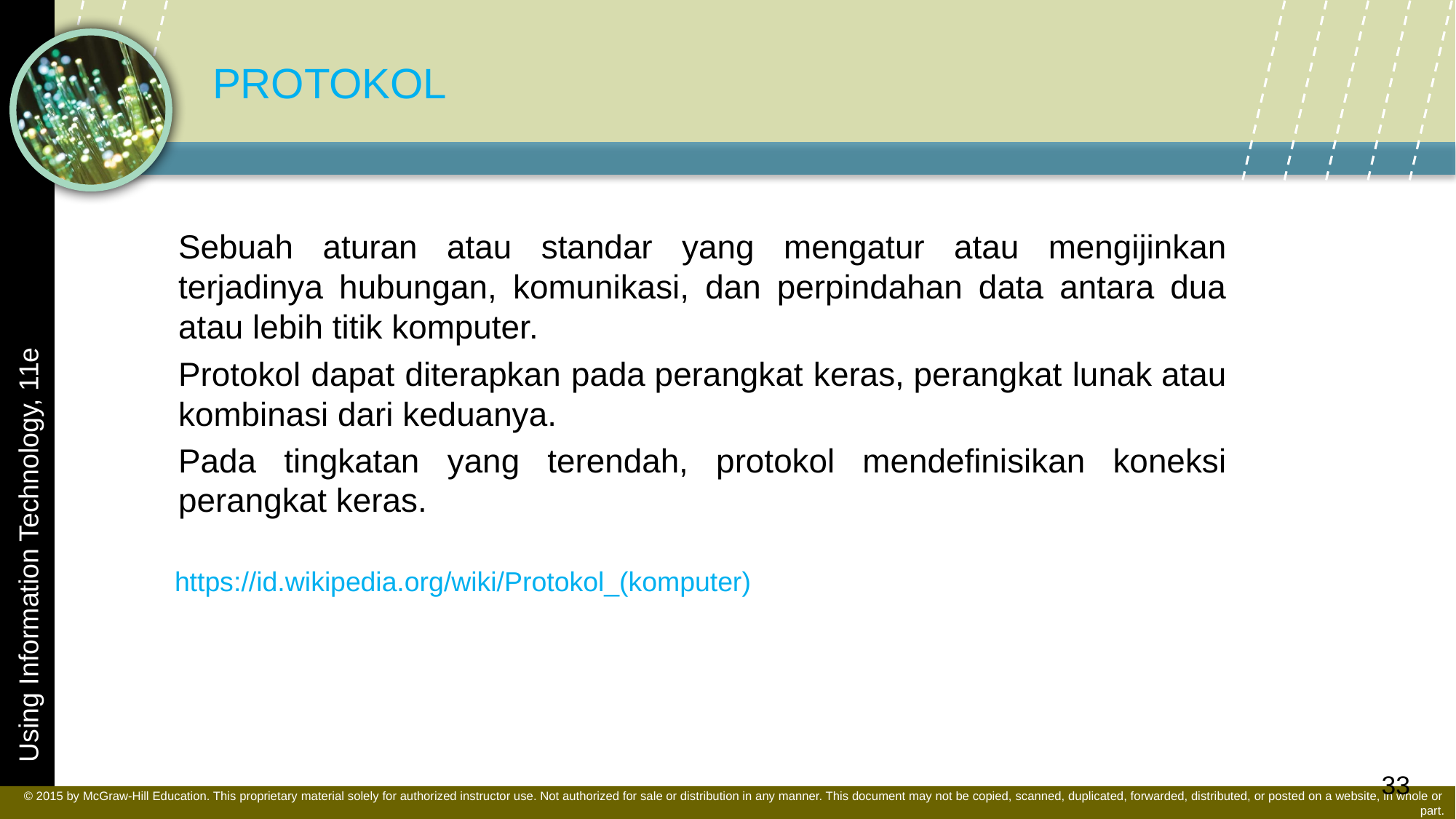

PROTOKOL
Sebuah aturan atau standar yang mengatur atau mengijinkan terjadinya hubungan, komunikasi, dan perpindahan data antara dua atau lebih titik komputer.
Protokol dapat diterapkan pada perangkat keras, perangkat lunak atau kombinasi dari keduanya.
Pada tingkatan yang terendah, protokol mendefinisikan koneksi perangkat keras.
https://id.wikipedia.org/wiki/Protokol_(komputer)